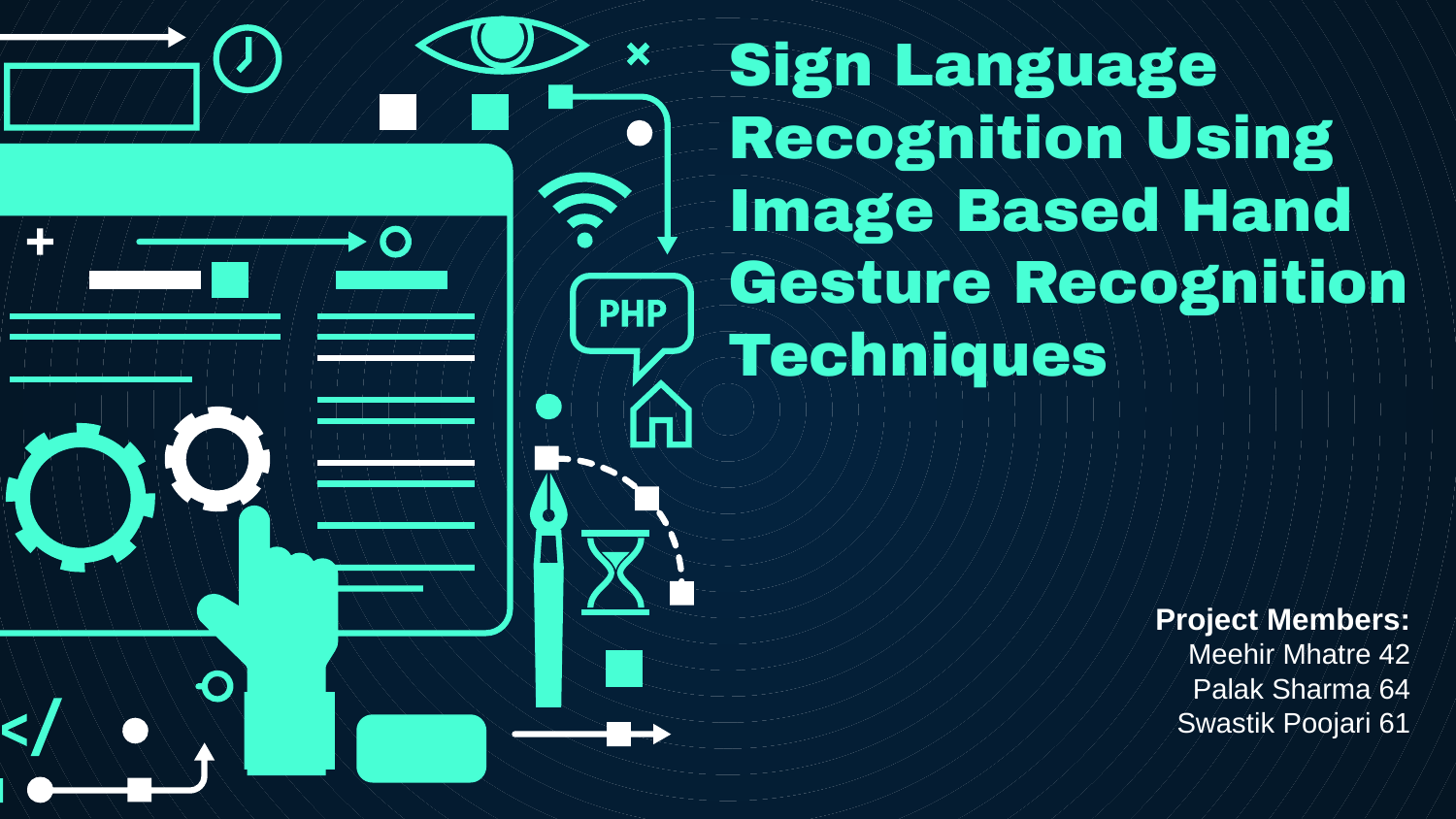

# Sign Language Recognition Using Image Based Hand Gesture Recognition Techniques

Project Members:
Meehir Mhatre 42
Palak Sharma 64
Swastik Poojari 61